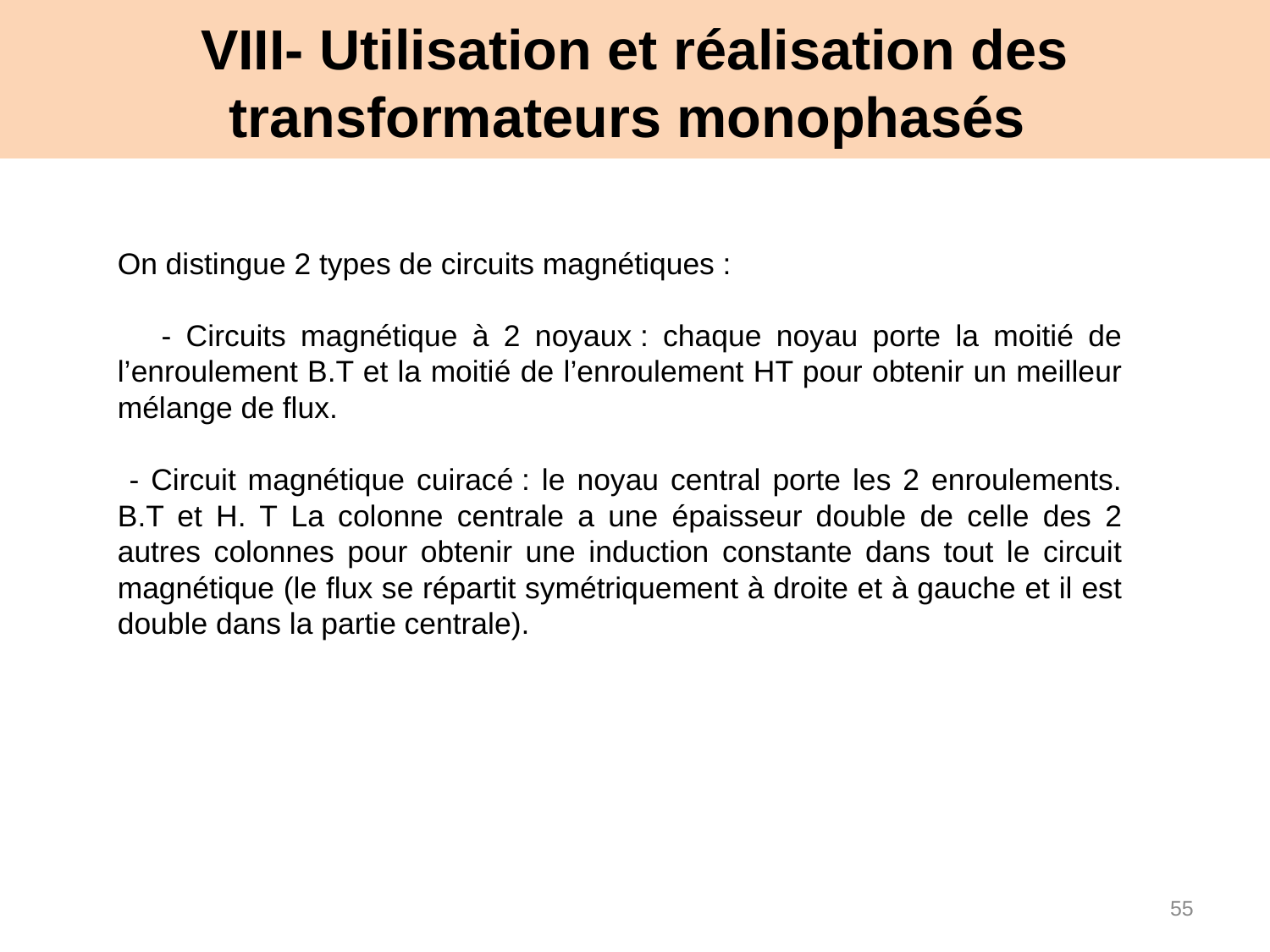

# VIII- Utilisation et réalisation des transformateurs monophasés
On distingue 2 types de circuits magnétiques :

   - Circuits magnétique à 2 noyaux : chaque noyau porte la moitié de l’enroulement B.T et la moitié de l’enroulement HT pour obtenir un meilleur mélange de flux.

 - Circuit magnétique cuiracé : le noyau central porte les 2 enroulements. B.T et H. T La colonne centrale a une épaisseur double de celle des 2 autres colonnes pour obtenir une induction constante dans tout le circuit magnétique (le flux se répartit symétriquement à droite et à gauche et il est double dans la partie centrale).

55